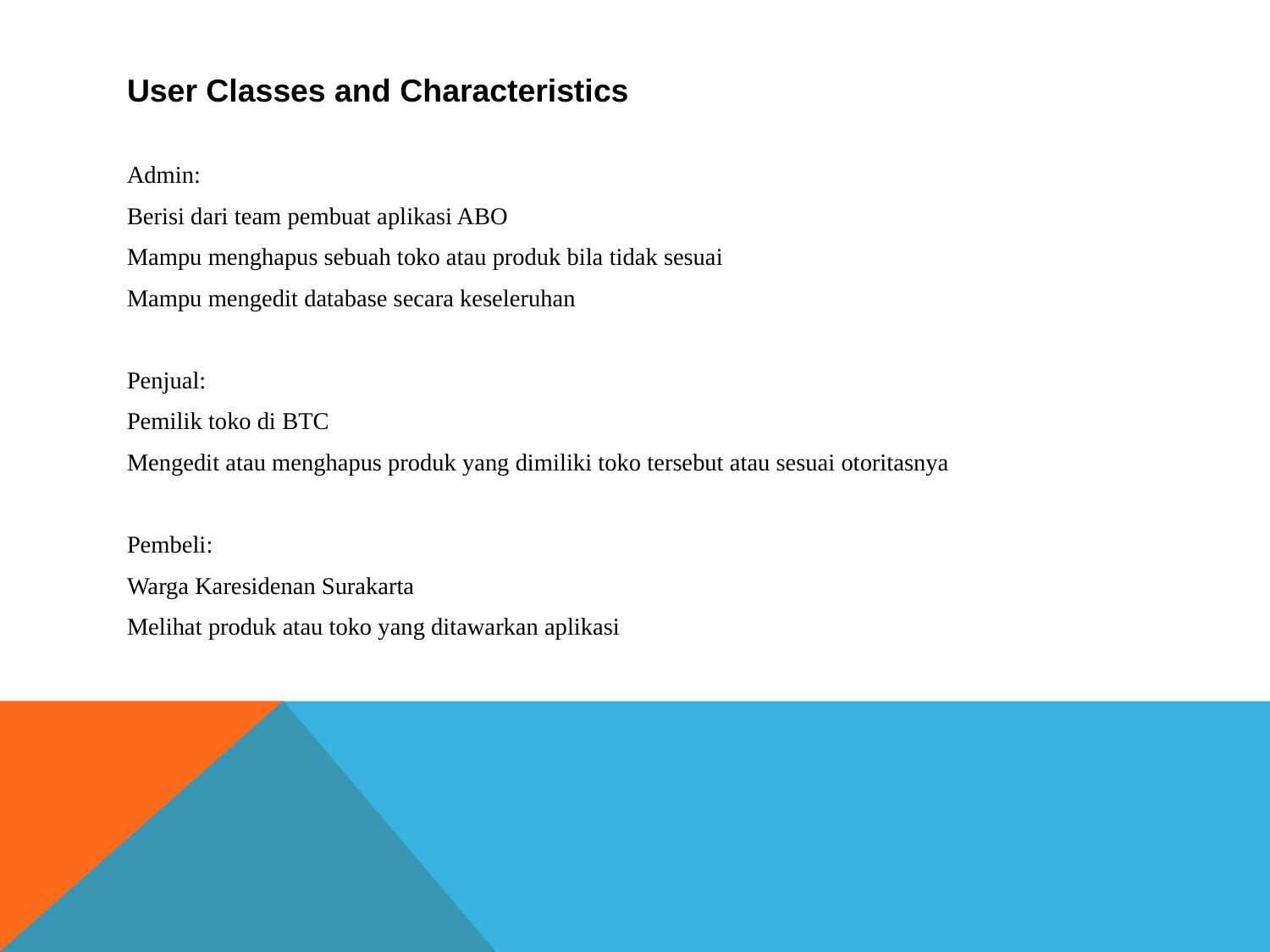

# User Classes and Characteristics
Admin:
Berisi dari team pembuat aplikasi ABO
Mampu menghapus sebuah toko atau produk bila tidak sesuai
Mampu mengedit database secara keseleruhan

Penjual:
Pemilik toko di BTC
Mengedit atau menghapus produk yang dimiliki toko tersebut atau sesuai otoritasnya

Pembeli:
Warga Karesidenan Surakarta
Melihat produk atau toko yang ditawarkan aplikasi